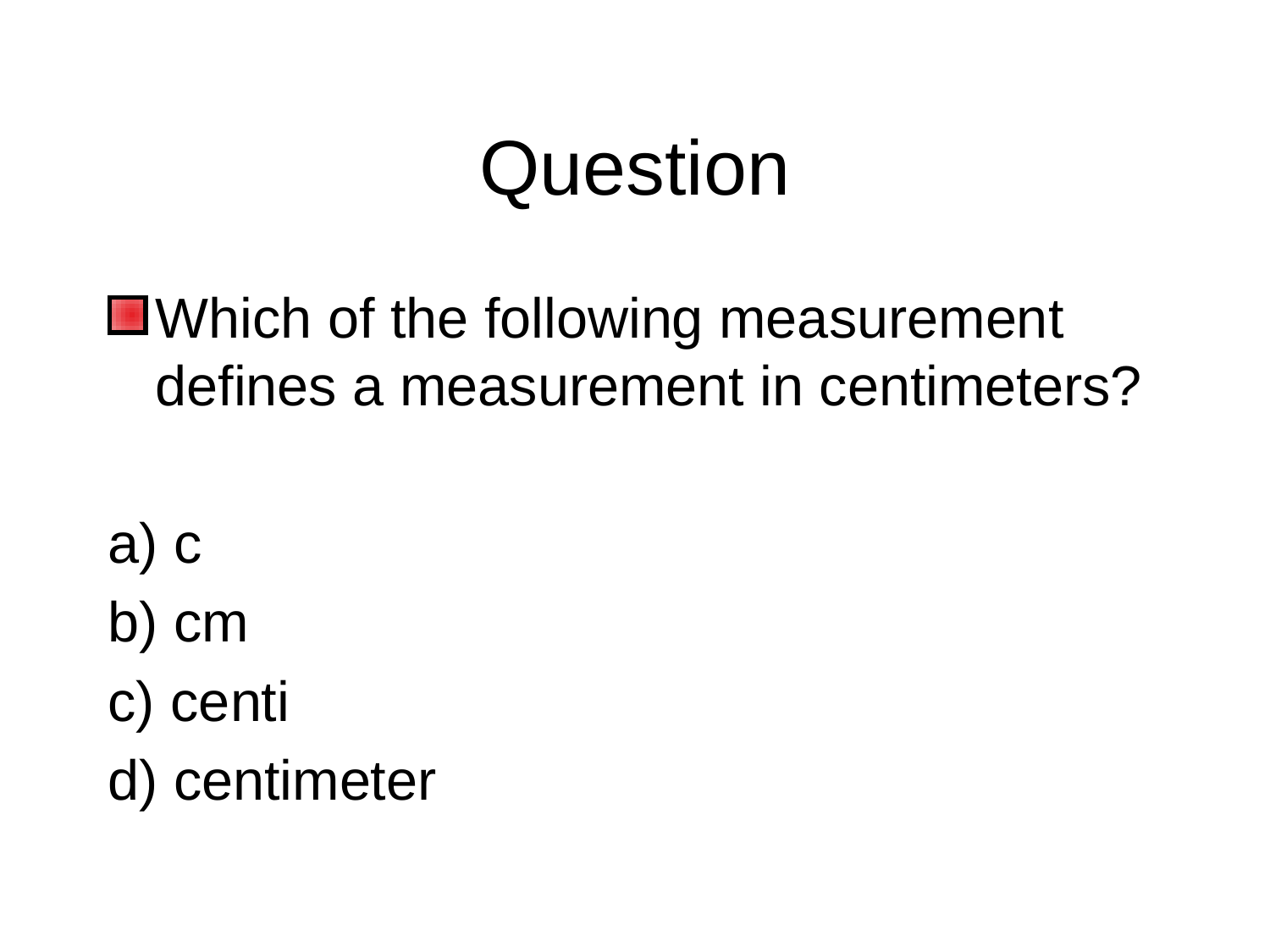

# Question
Which of the following measurement defines a measurement in centimeters?

a) c
b) cm
c) centi
d) centimeter